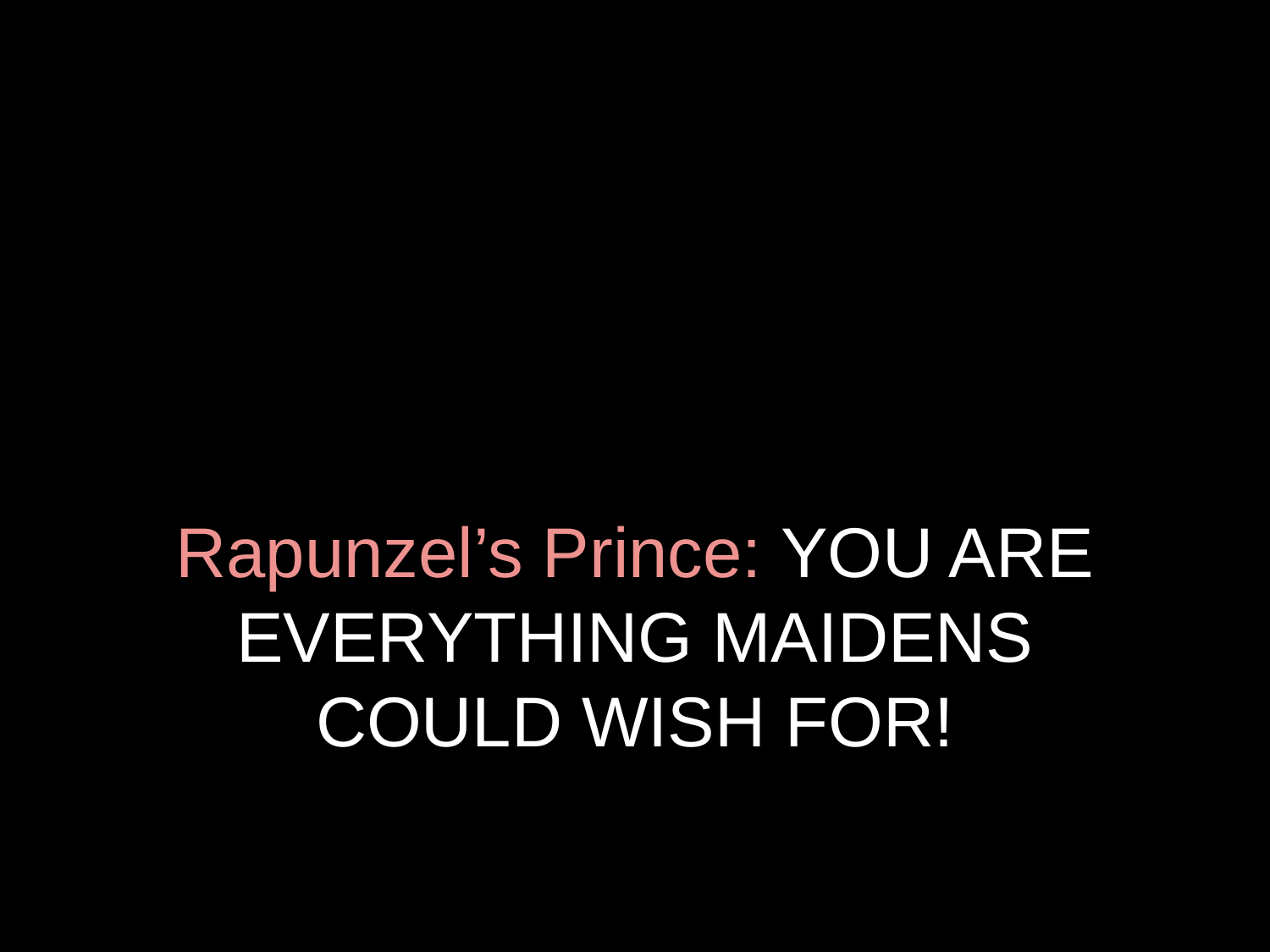

# Rapunzel’s Prince: YOU ARE EVERYTHING MAIDENS COULD WISH FOR!